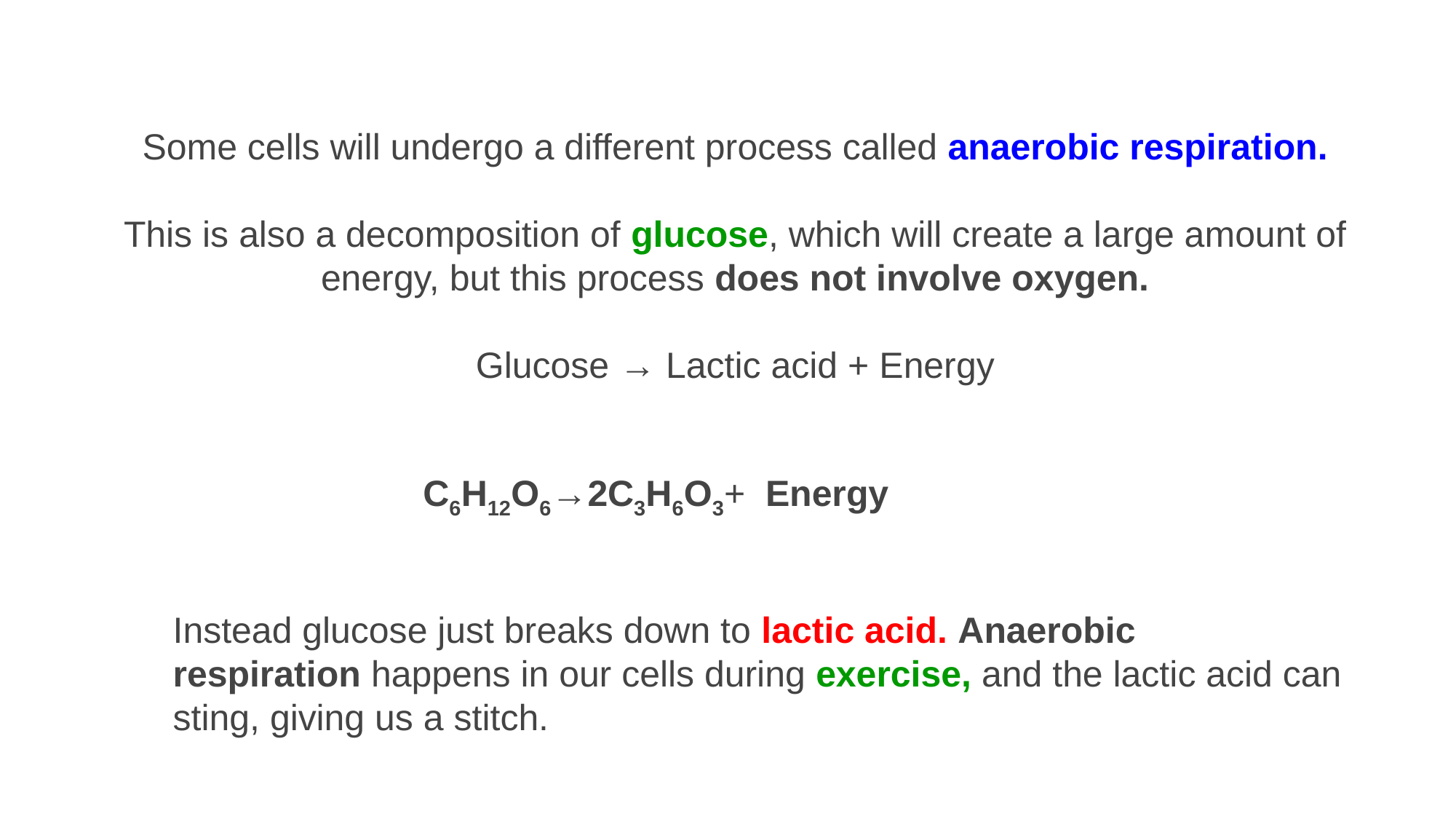

Some cells will undergo a different process called anaerobic respiration.

This is also a decomposition of glucose, which will create a large amount of energy, but this process does not involve oxygen.

Glucose → Lactic acid + Energy
C6​H12​O6​→2C3​H6​O3​+  Energy
Instead glucose just breaks down to lactic acid. Anaerobic respiration happens in our cells during exercise, and the lactic acid can sting, giving us a stitch.